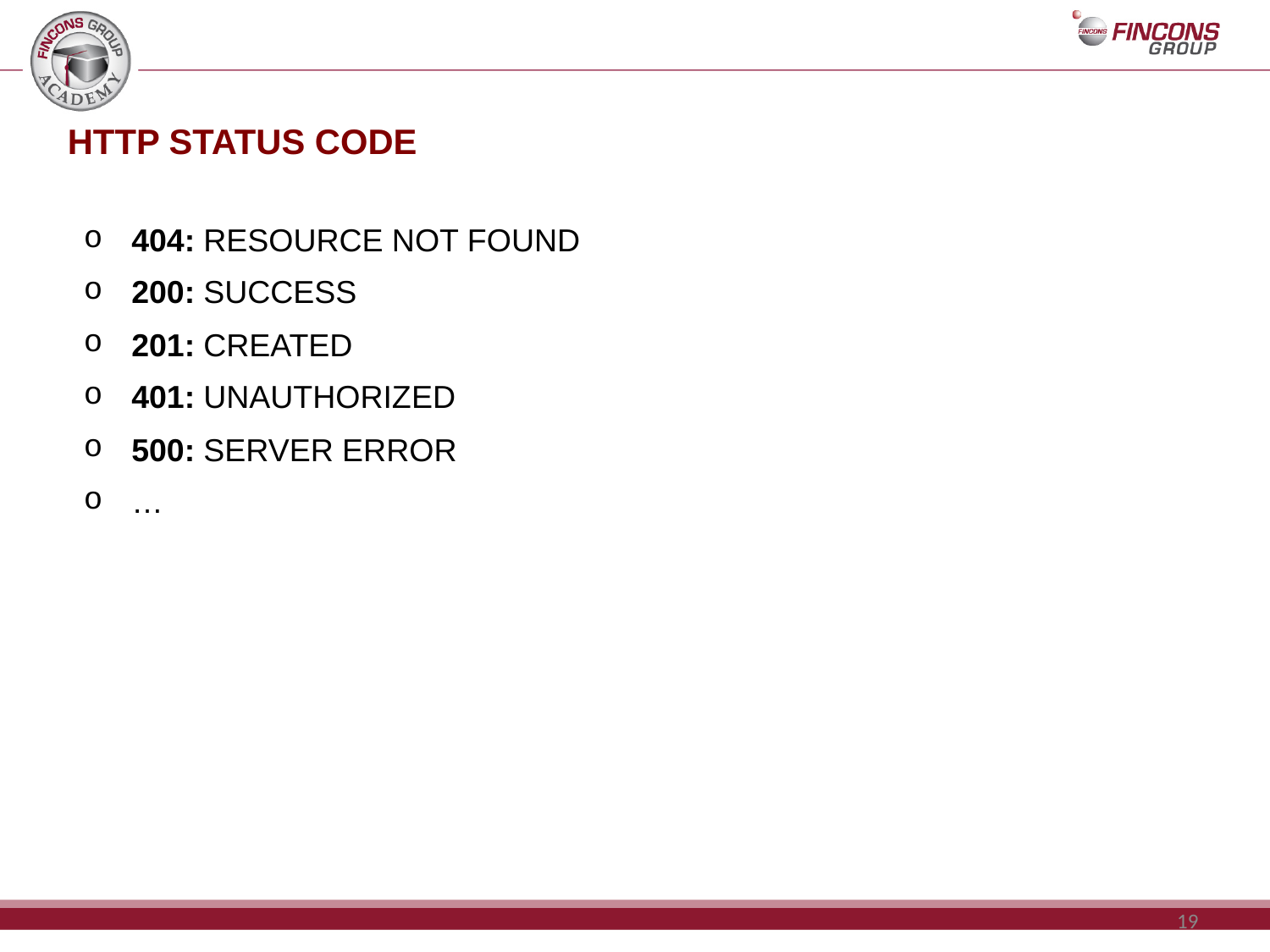

# HTTP STATUS CODE

404: RESOURCE NOT FOUND
200: SUCCESS
201: CREATED
401: UNAUTHORIZED
500: SERVER ERROR
…

19